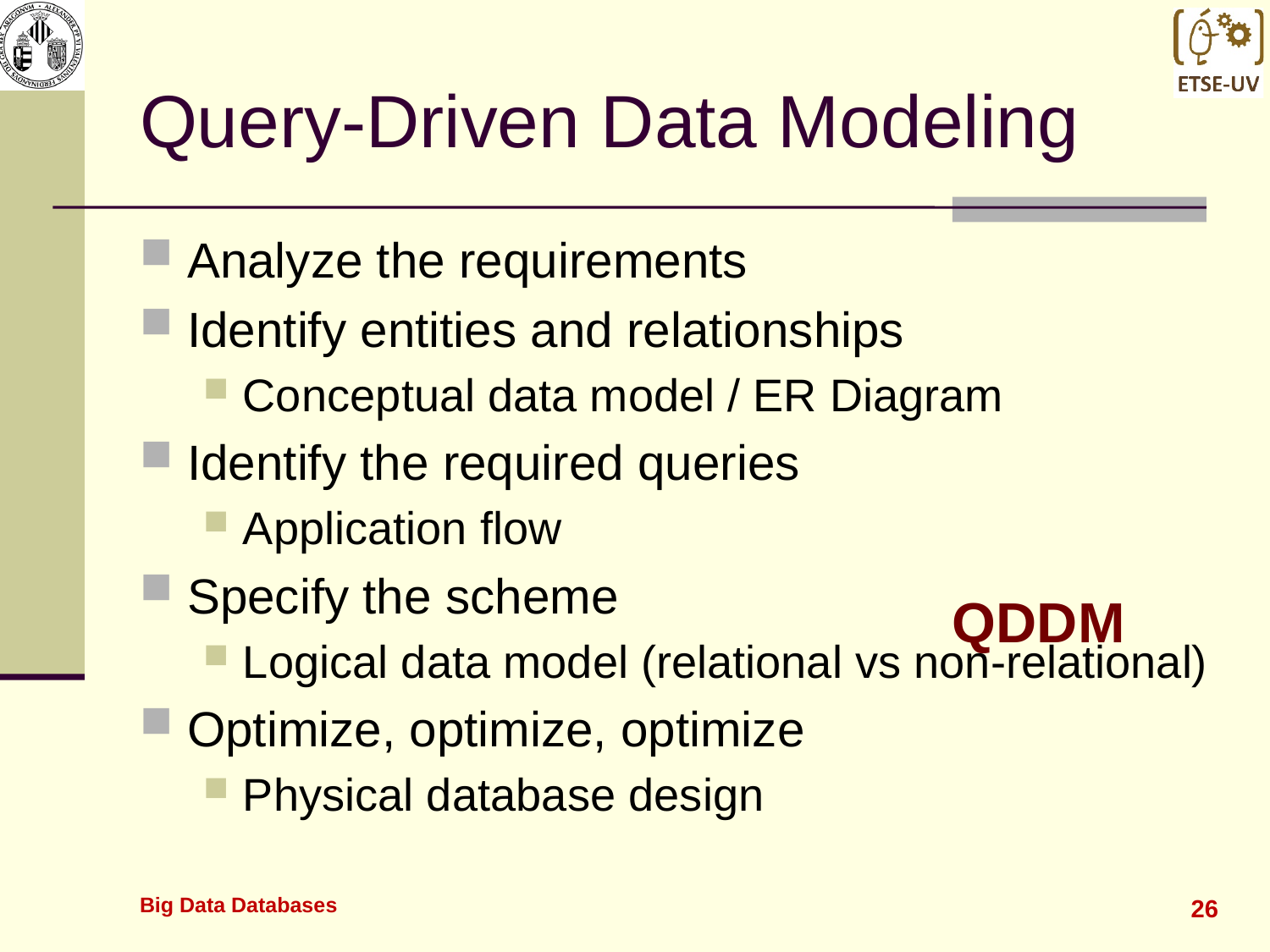

# Query-Driven Data Modeling
Analyze the requirements
Identify entities and relationships
Conceptual data model / ER Diagram
Identify the required queries
Application flow
Specify the scheme
Logical data model (relational vs non-relational)
Optimize, optimize, optimize
Physical database design
QDDM
Big Data Databases
26